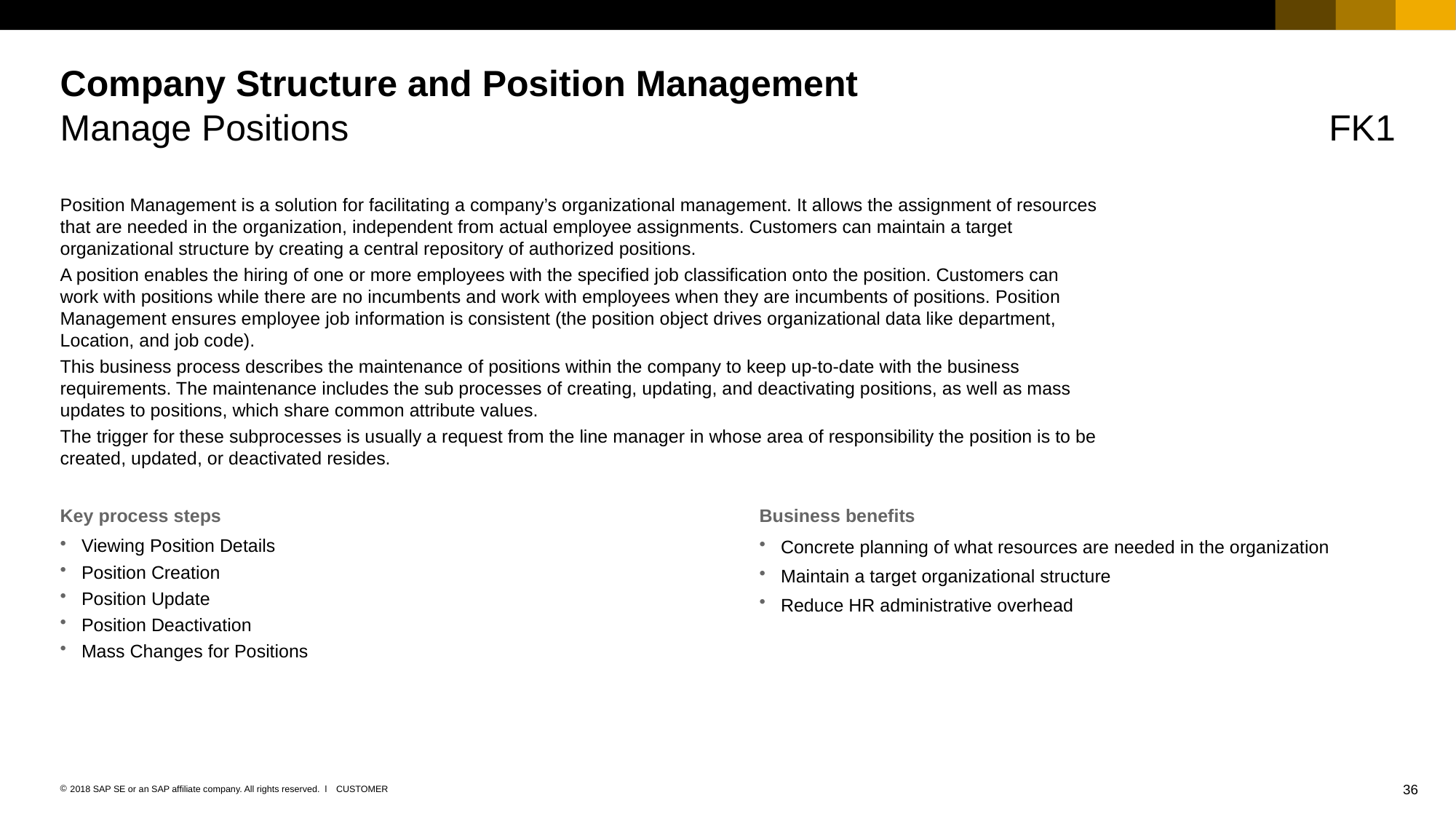

# Company Structure and Position Management
Manage Positions
FK1
Position Management is a solution for facilitating a company’s organizational management. It allows the assignment of resources that are needed in the organization, independent from actual employee assignments. Customers can maintain a target organizational structure by creating a central repository of authorized positions.
A position enables the hiring of one or more employees with the specified job classification onto the position. Customers can work with positions while there are no incumbents and work with employees when they are incumbents of positions. Position Management ensures employee job information is consistent (the position object drives organizational data like department, Location, and job code).
This business process describes the maintenance of positions within the company to keep up-to-date with the business requirements. The maintenance includes the sub processes of creating, updating, and deactivating positions, as well as mass updates to positions, which share common attribute values.
The trigger for these subprocesses is usually a request from the line manager in whose area of responsibility the position is to be created, updated, or deactivated resides.
Key process steps
Business benefits
Viewing Position Details
Position Creation
Position Update
Position Deactivation
Mass Changes for Positions
Concrete planning of what resources are needed in the organization
Maintain a target organizational structure
Reduce HR administrative overhead